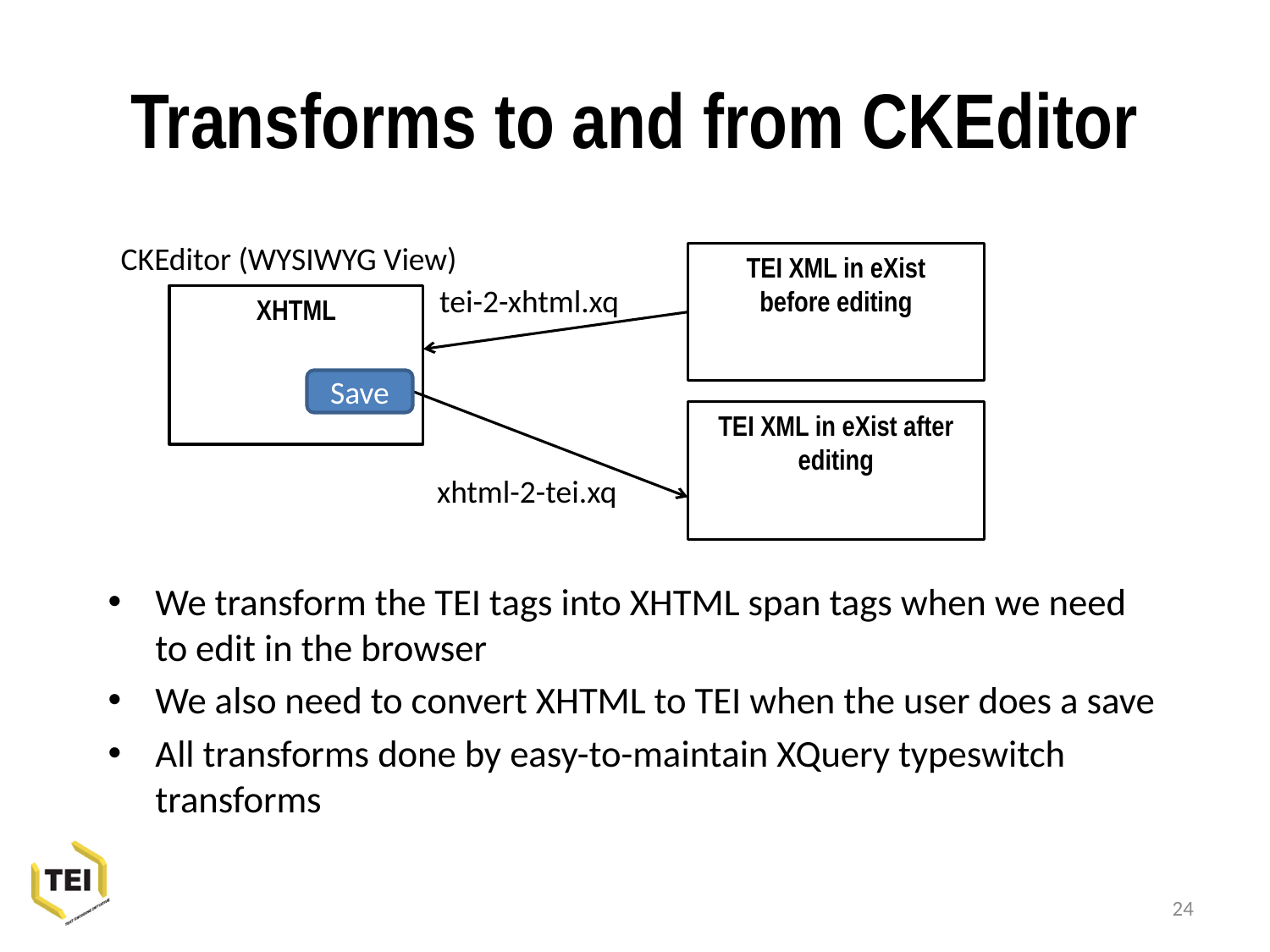

# Transforms to and from CKEditor
CKEditor (WYSIWYG View)
TEI XML in eXist
before editing
tei-2-xhtml.xq
XHTML
Save
TEI XML in eXist after
editing
xhtml-2-tei.xq
We transform the TEI tags into XHTML span tags when we need to edit in the browser
We also need to convert XHTML to TEI when the user does a save
All transforms done by easy-to-maintain XQuery typeswitch transforms
24